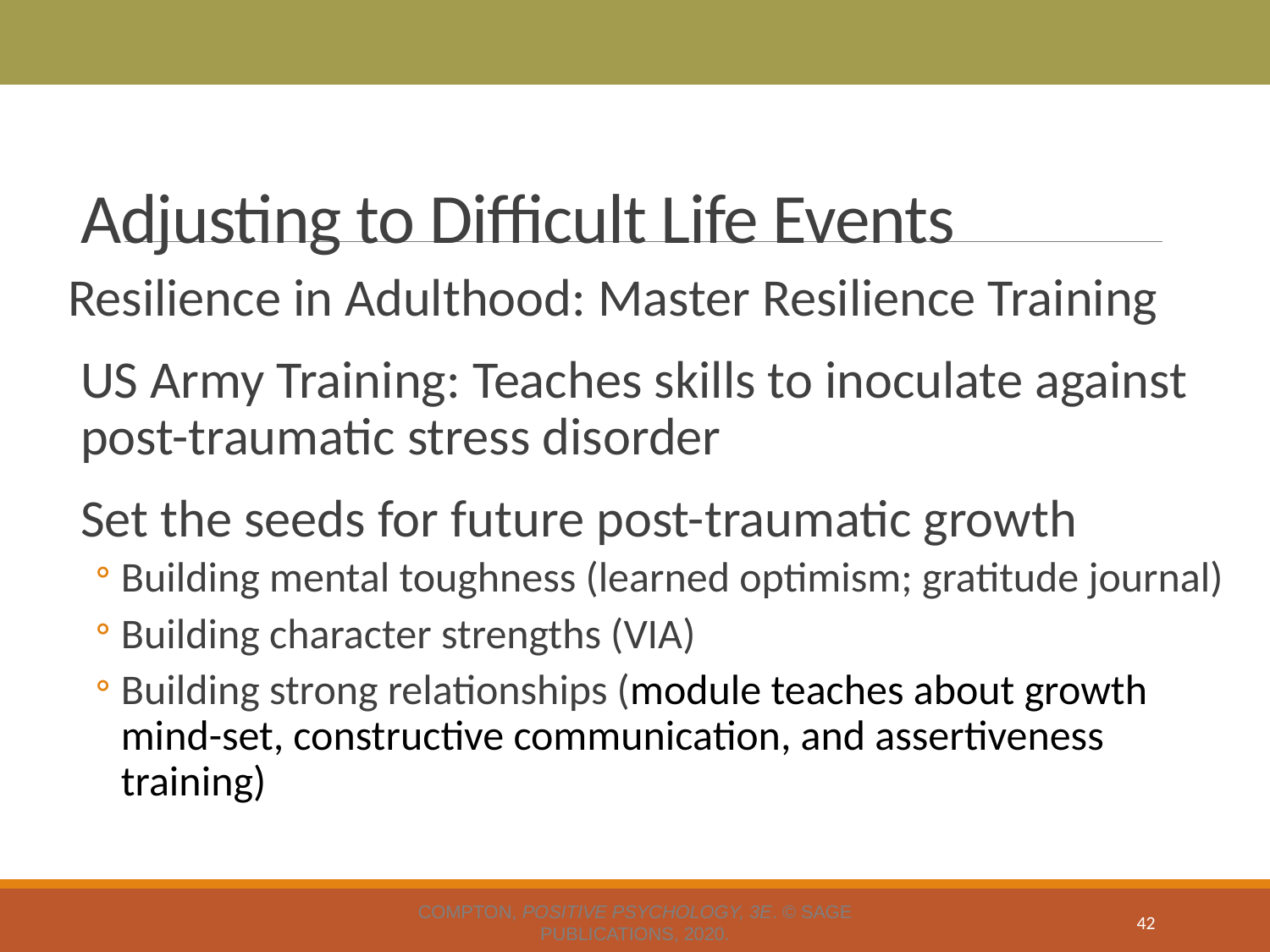

# Adjusting to Difficult Life Events
Resilience in Adulthood: Master Resilience Training
US Army Training: Teaches skills to inoculate against post-traumatic stress disorder
Set the seeds for future post-traumatic growth
Building mental toughness (learned optimism; gratitude journal)
Building character strengths (VIA)
Building strong relationships (module teaches about growth mind-set, constructive communication, and assertiveness training)
Compton, Positive Psychology, 3e. © SAGE Publications, 2020.
42